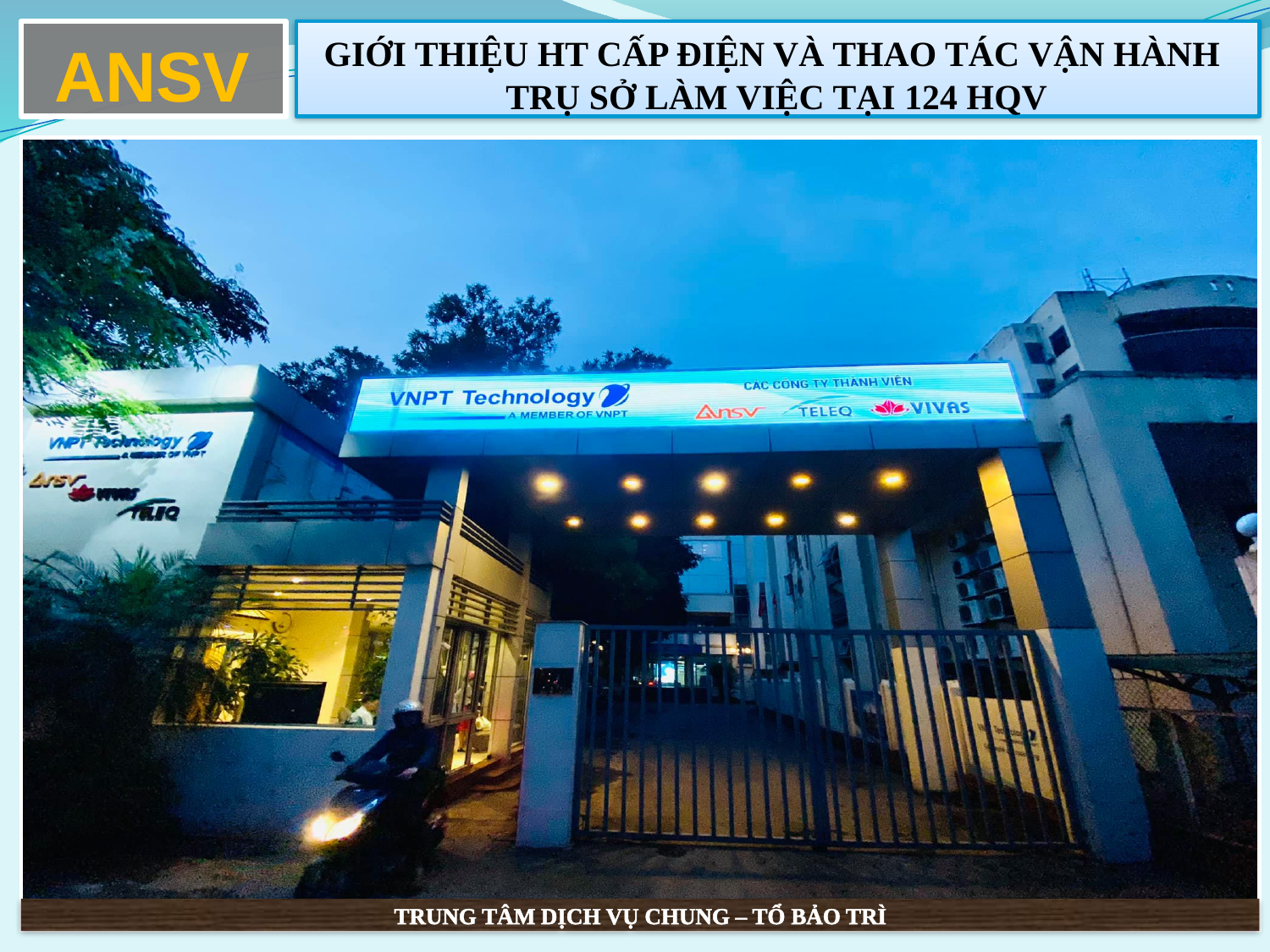

ANSV
# GIỚI THIỆU HT CẤP ĐIỆN VÀ THAO TÁC VẬN HÀNH TRỤ SỞ LÀM VIỆC TẠI 124 HQV

TRUNG TÂM DỊCH VỤ CHUNG – TỔ BẢO TRÌ